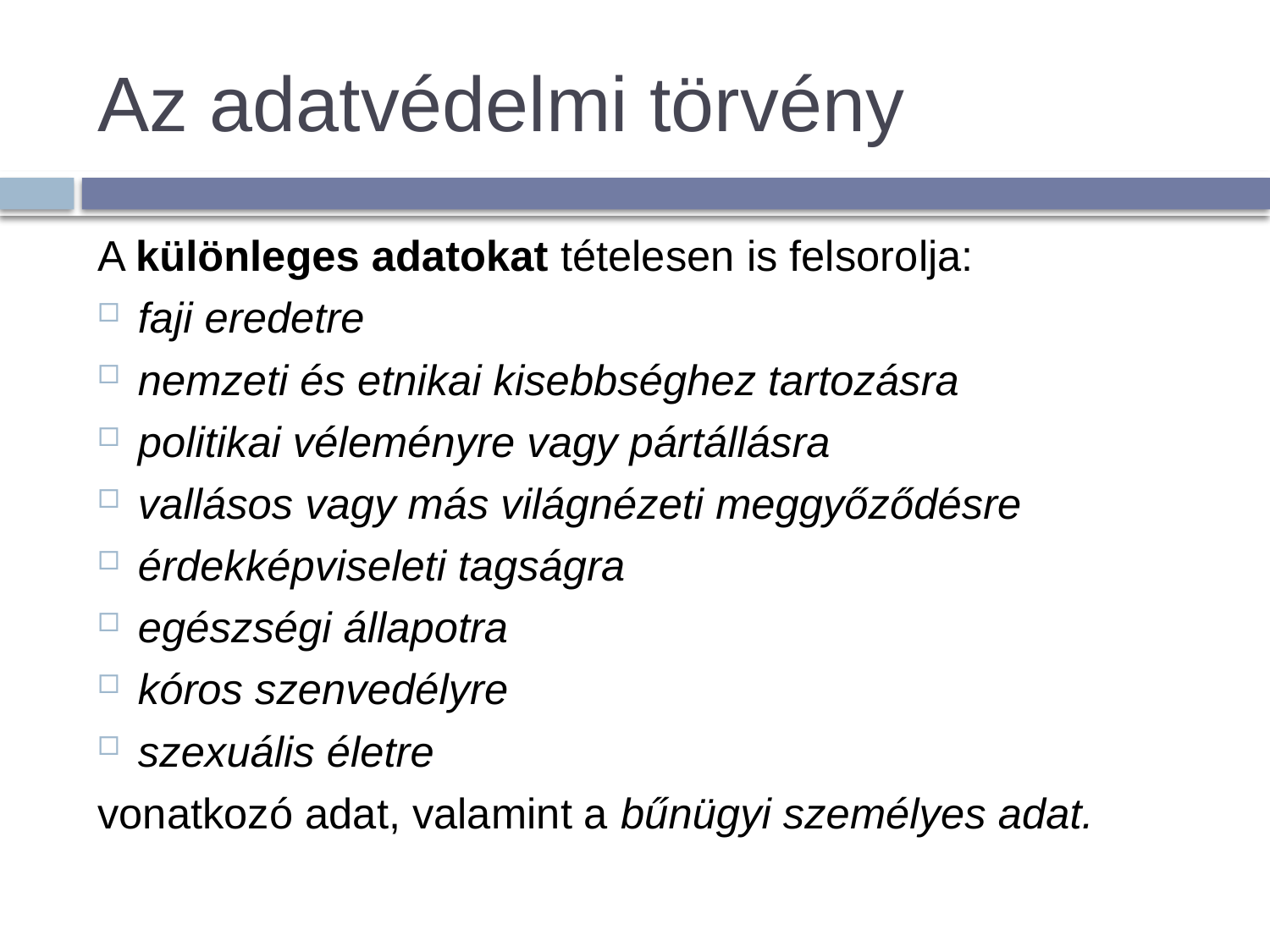

# Az adatvédelmi törvény
A különleges adatokat tételesen is felsorolja:
faji eredetre
nemzeti és etnikai kisebbséghez tartozásra
politikai véleményre vagy pártállásra
vallásos vagy más világnézeti meggyőződésre
érdekképviseleti tagságra
egészségi állapotra
kóros szenvedélyre
szexuális életre
vonatkozó adat, valamint a bűnügyi személyes adat.